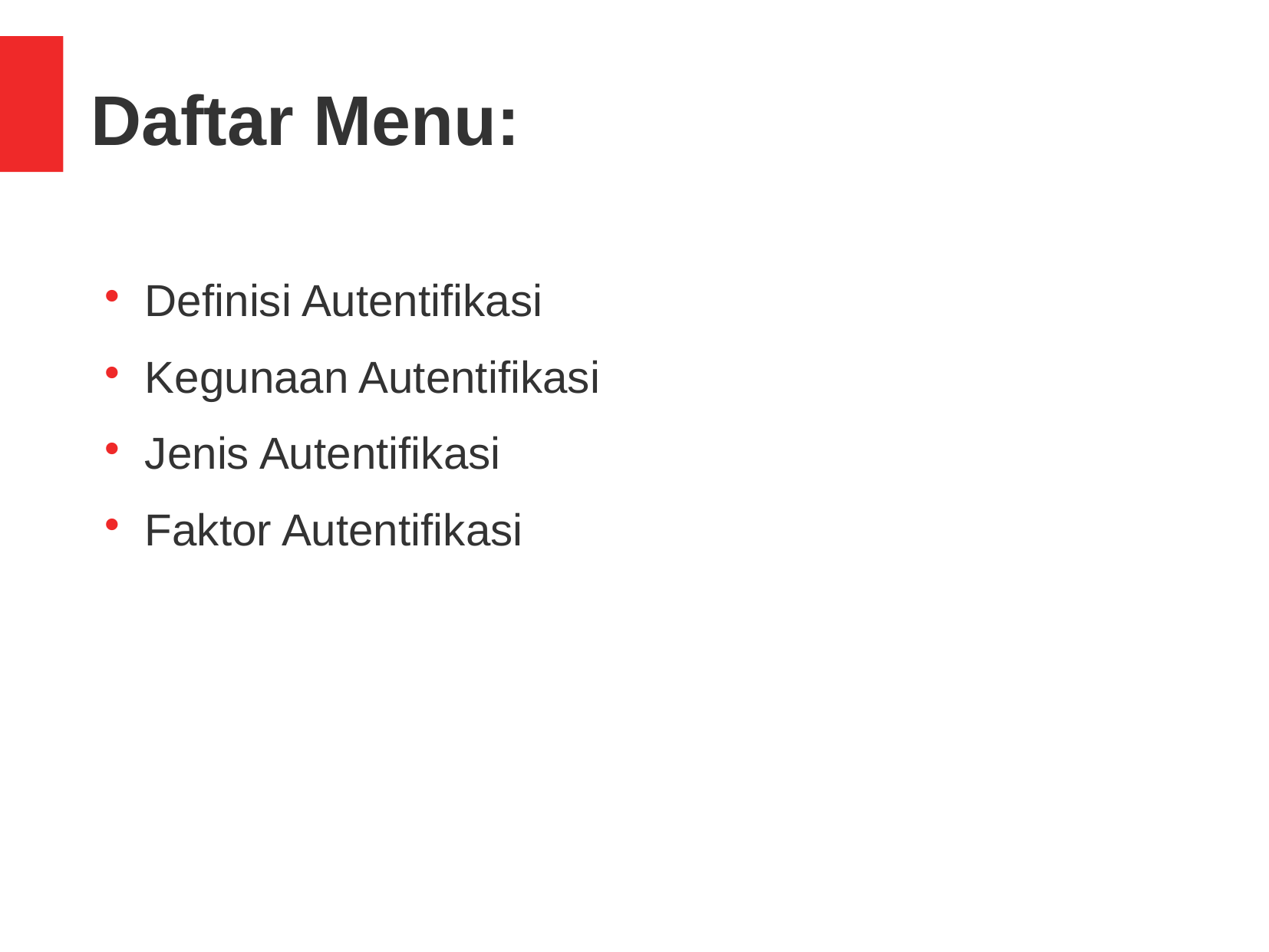

Daftar Menu:
Definisi Autentifikasi
Kegunaan Autentifikasi
Jenis Autentifikasi
Faktor Autentifikasi